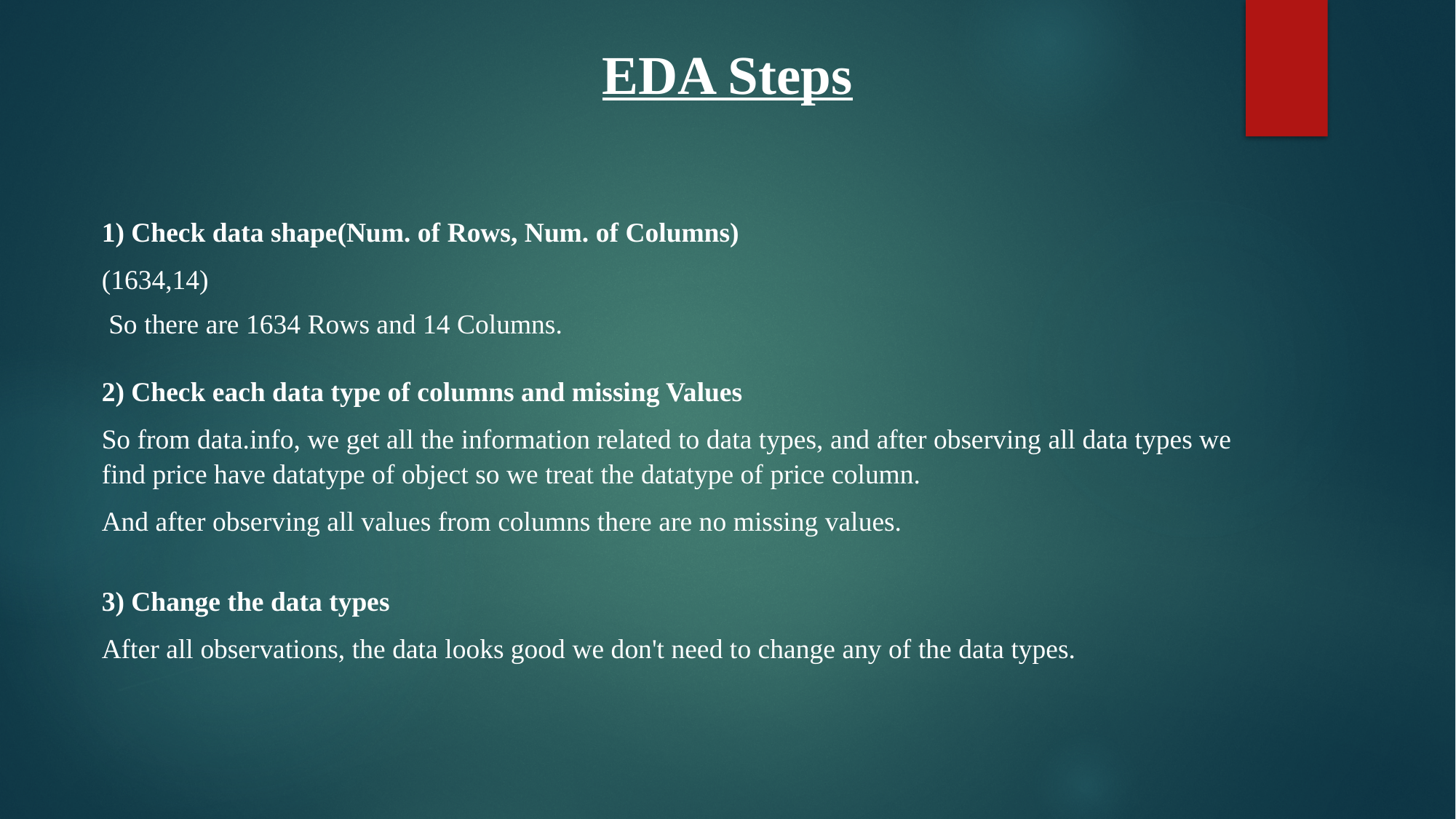

EDA Steps
1) Check data shape(Num. of Rows, Num. of Columns)
(1634,14)
 So there are 1634 Rows and 14 Columns.

2) Check each data type of columns and missing Values
So from data.info, we get all the information related to data types, and after observing all data types we find price have datatype of object so we treat the datatype of price column.
And after observing all values from columns there are no missing values.

3) Change the data types
After all observations, the data looks good we don't need to change any of the data types.